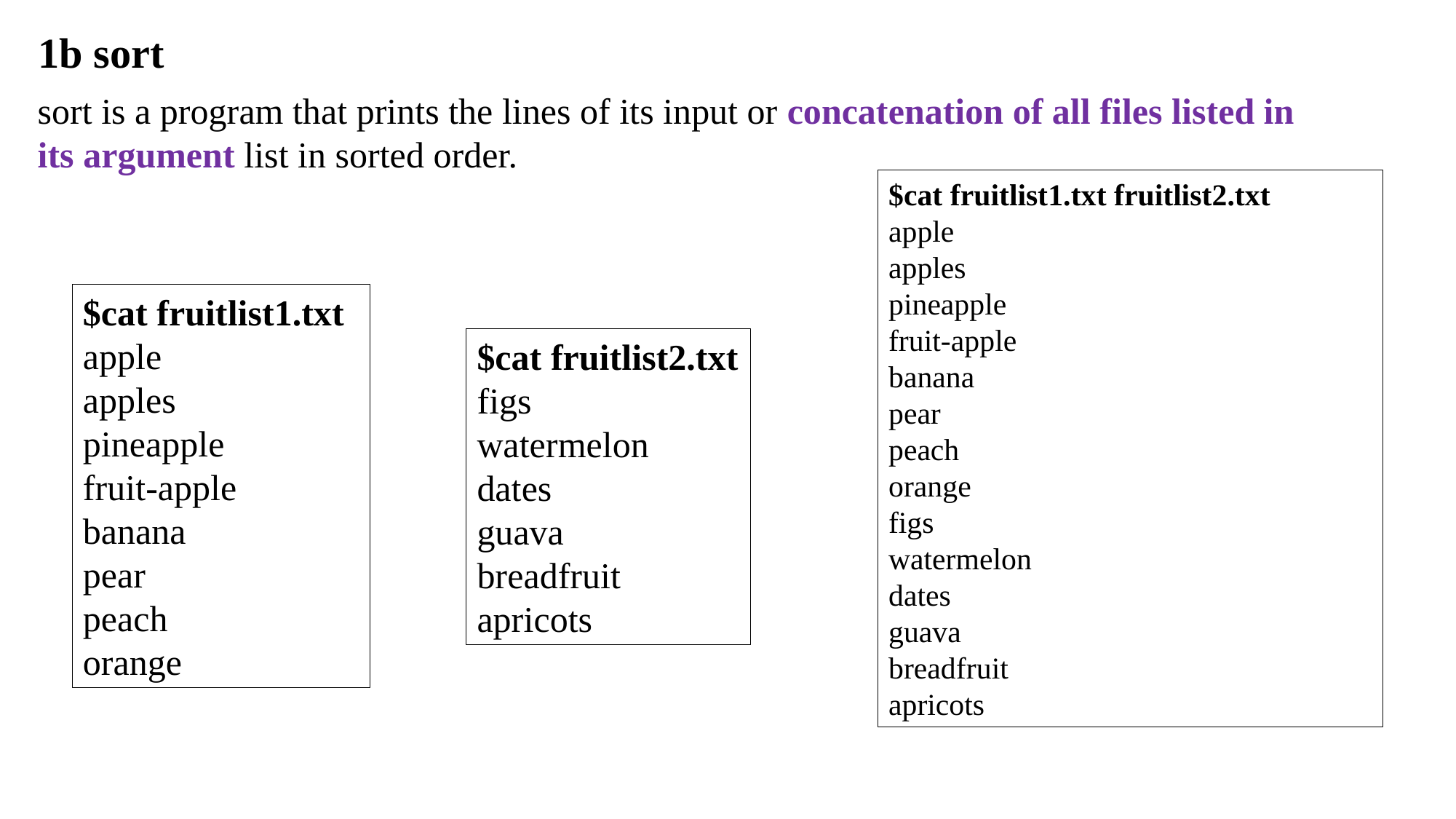

1b sort
sort is a program that prints the lines of its input or concatenation of all files listed in its argument list in sorted order.
$cat fruitlist1.txt fruitlist2.txt
apple
apples
pineapple
fruit-apple
banana
pear
peach
orange
figs
watermelon
dates
guava
breadfruit
apricots
$cat fruitlist1.txt
apple
apples
pineapple
fruit-apple
banana
pear
peach
orange
$cat fruitlist2.txt
figs
watermelon
dates
guava
breadfruit
apricots